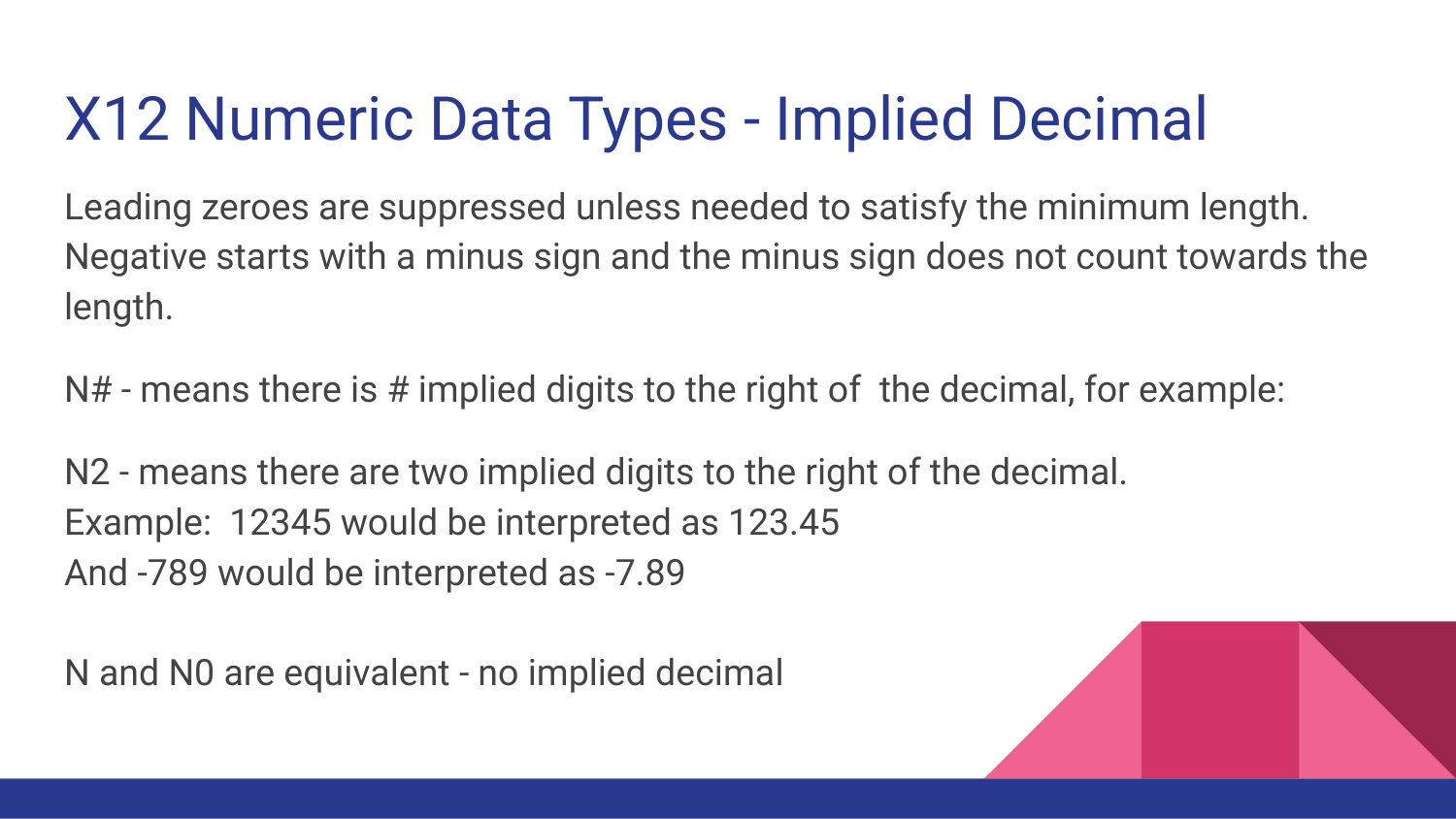

# X12 Numeric Data Types - Implied Decimal

Leading zeroes are suppressed unless needed to satisfy the minimum length.
Negative starts with a minus sign and the minus sign does not count towards the length.
N# - means there is # implied digits to the right of  the decimal, for example:
N2 - means there are two implied digits to the right of the decimal.
Example:  12345 would be interpreted as 123.45
And -789 would be interpreted as -7.89
N and N0 are equivalent - no implied decimal